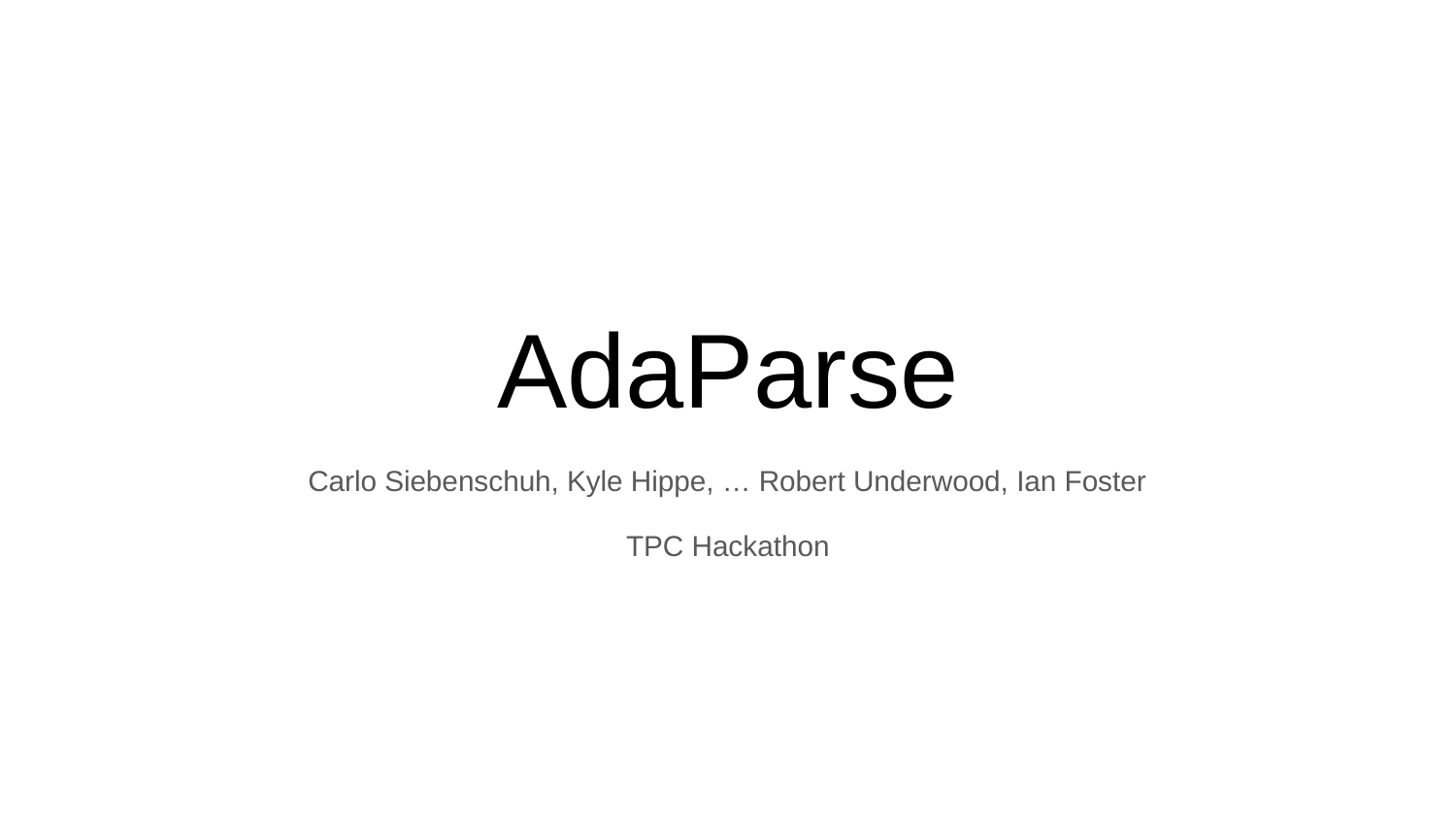

# AdaParse
Carlo Siebenschuh, Kyle Hippe, … Robert Underwood, Ian Foster

TPC Hackathon